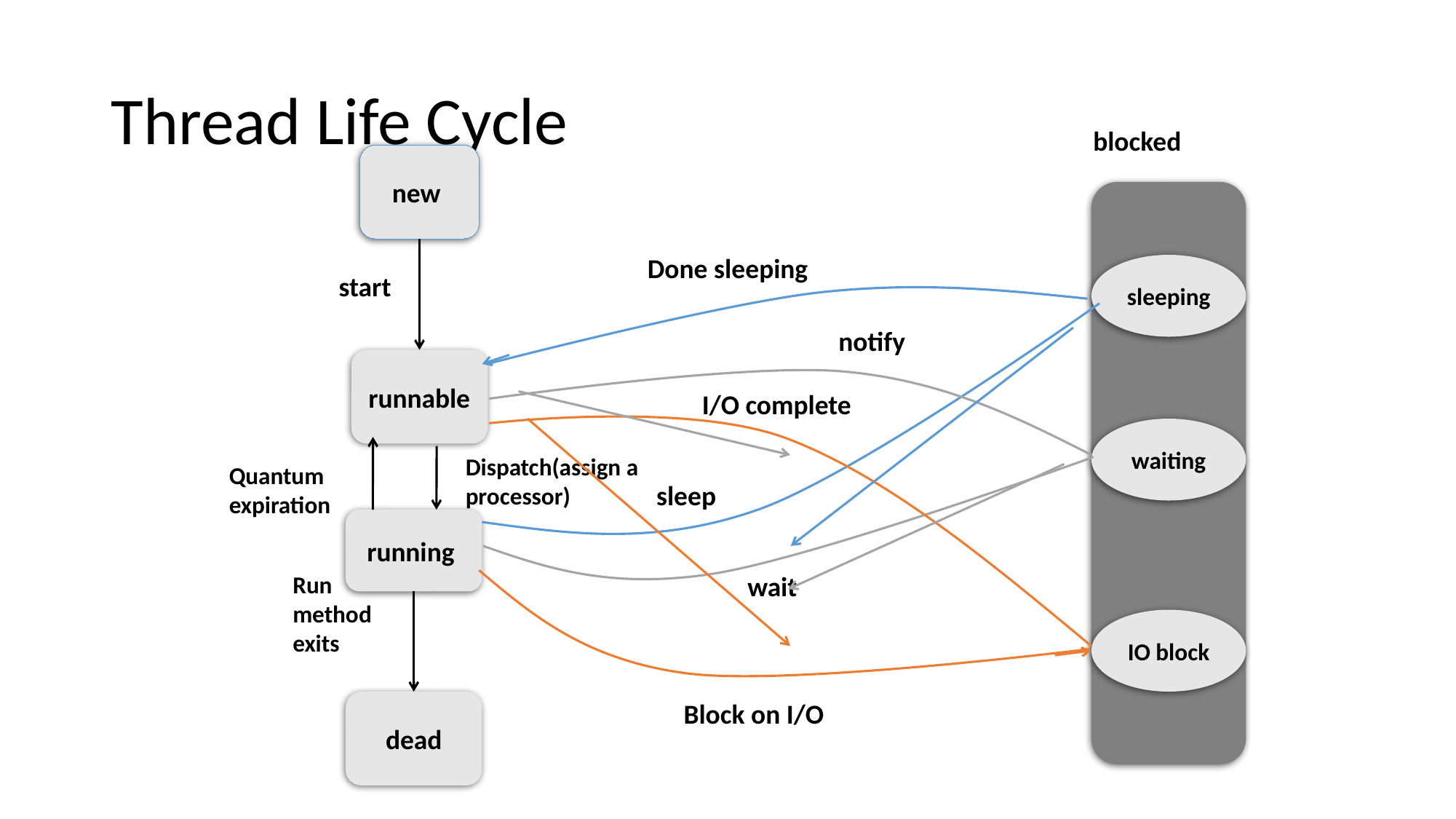

# Thread Life Cycle
blocked

new

Done sleeping
sleeping
start

notify
runnable

I/O complete

waiting
Dispatch(assign a processor)
Quantum  expiration

sleep
running
wait
Run  method exits

IO block
dead
Block on I/O